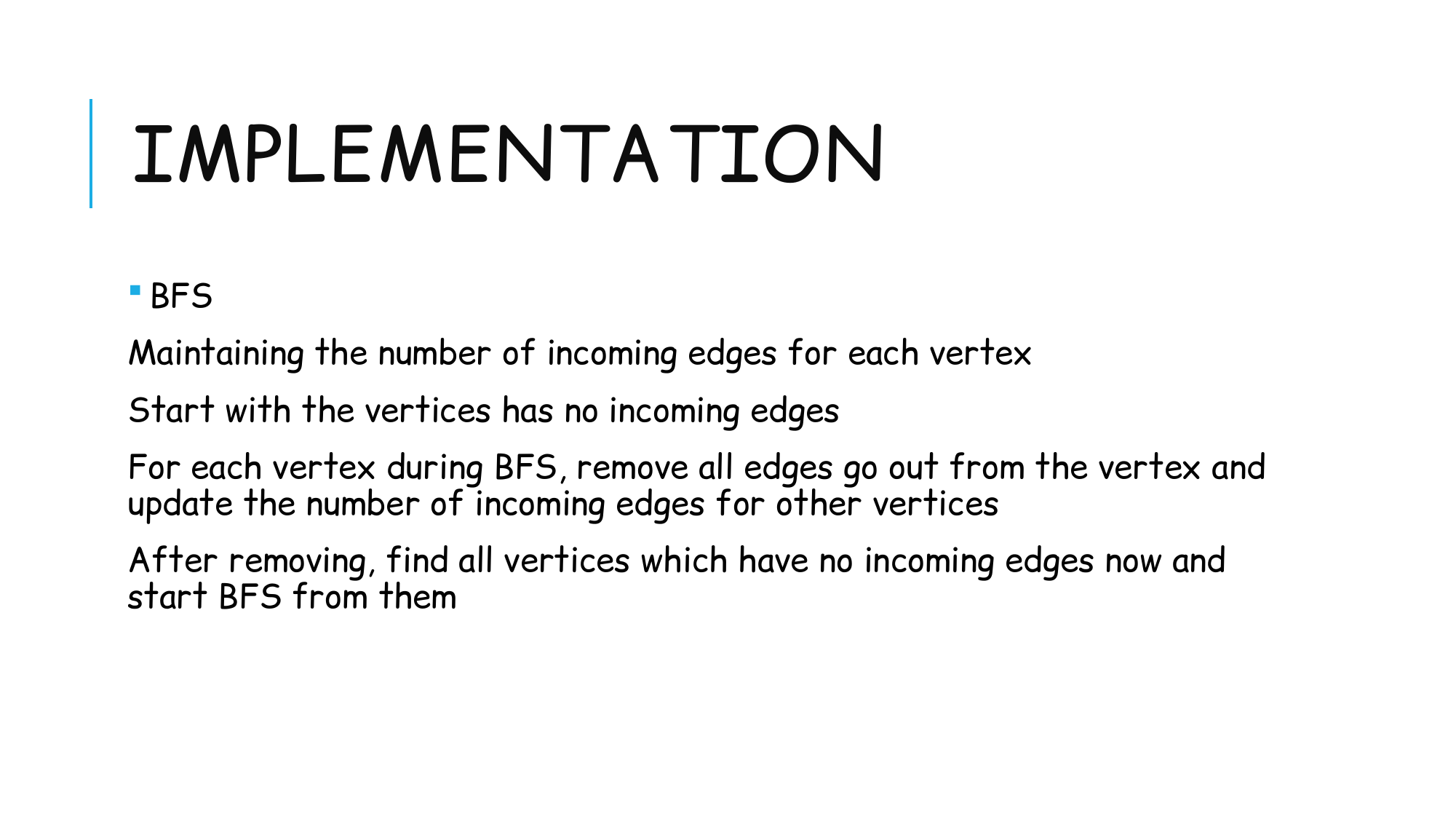

# Implementation
BFS
Maintaining the number of incoming edges for each vertex
Start with the vertices has no incoming edges
For each vertex during BFS, remove all edges go out from the vertex and update the number of incoming edges for other vertices
After removing, find all vertices which have no incoming edges now and start BFS from them